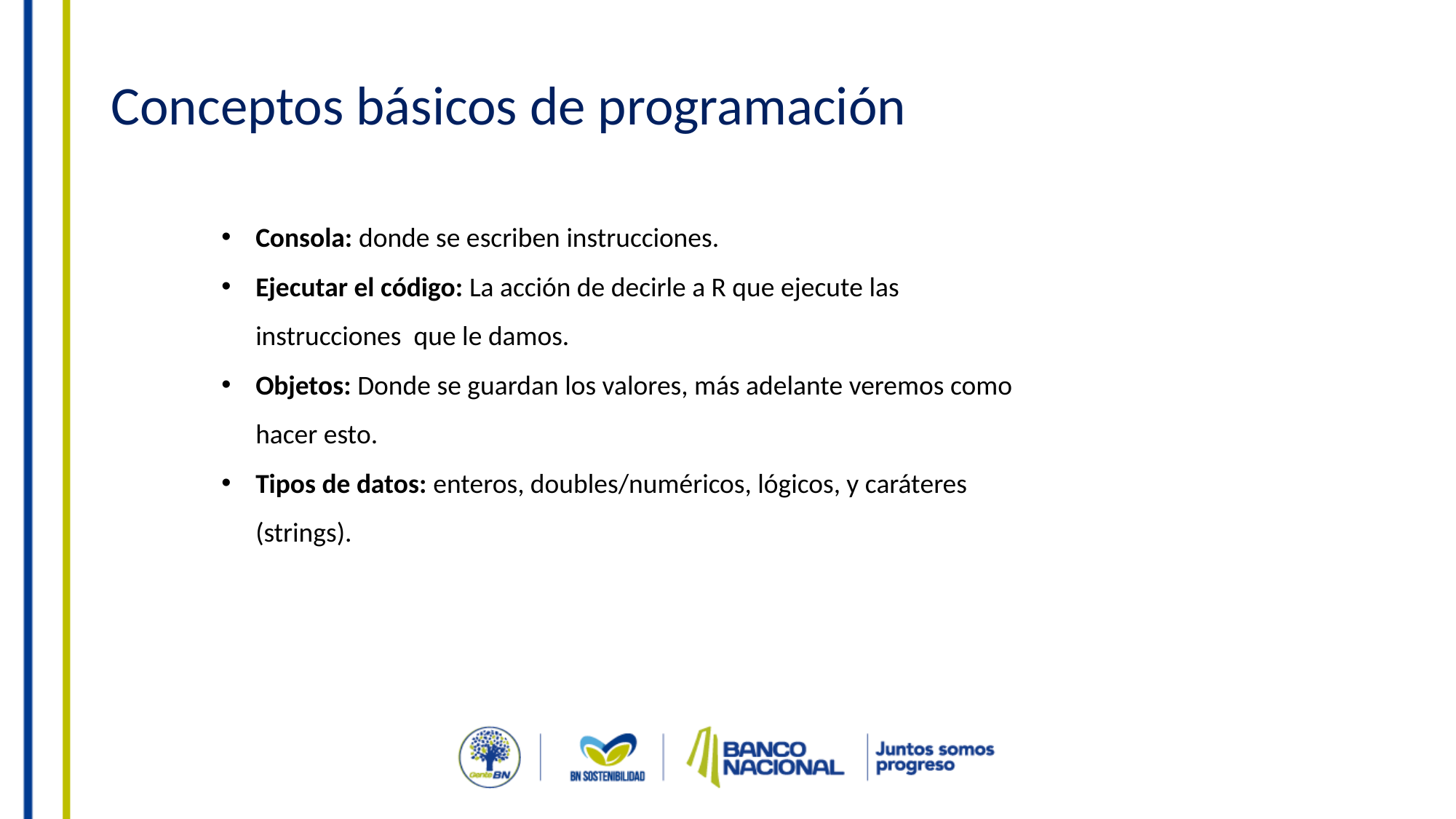

# Conceptos básicos de programación
Consola: donde se escriben instrucciones.
Ejecutar el código: La acción de decirle a R que ejecute las instrucciones  que le damos.
Objetos: Donde se guardan los valores, más adelante veremos como hacer esto.
Tipos de datos: enteros, doubles/numéricos, lógicos, y caráteres (strings).